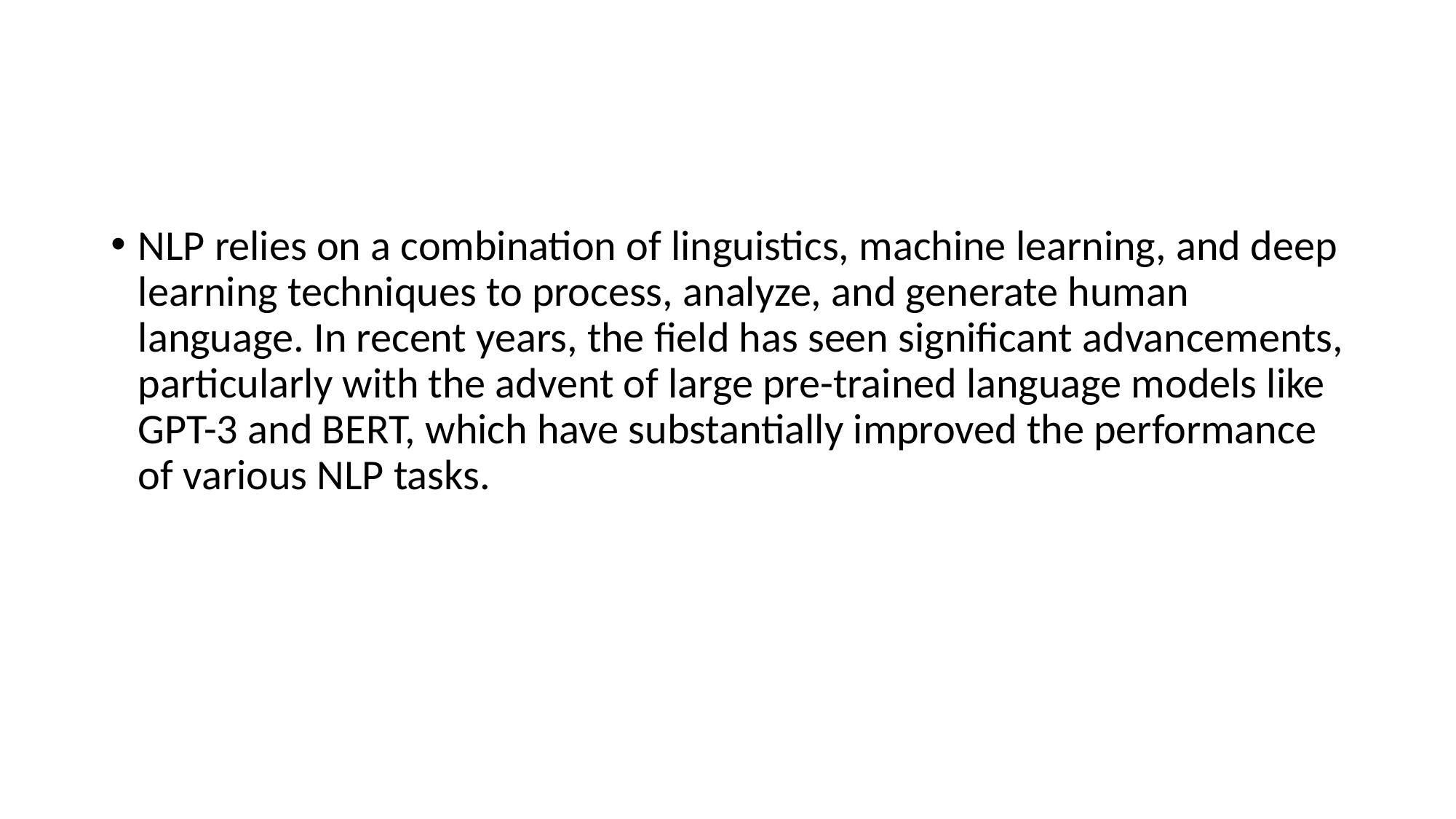

#
NLP relies on a combination of linguistics, machine learning, and deep learning techniques to process, analyze, and generate human language. In recent years, the field has seen significant advancements, particularly with the advent of large pre-trained language models like GPT-3 and BERT, which have substantially improved the performance of various NLP tasks.